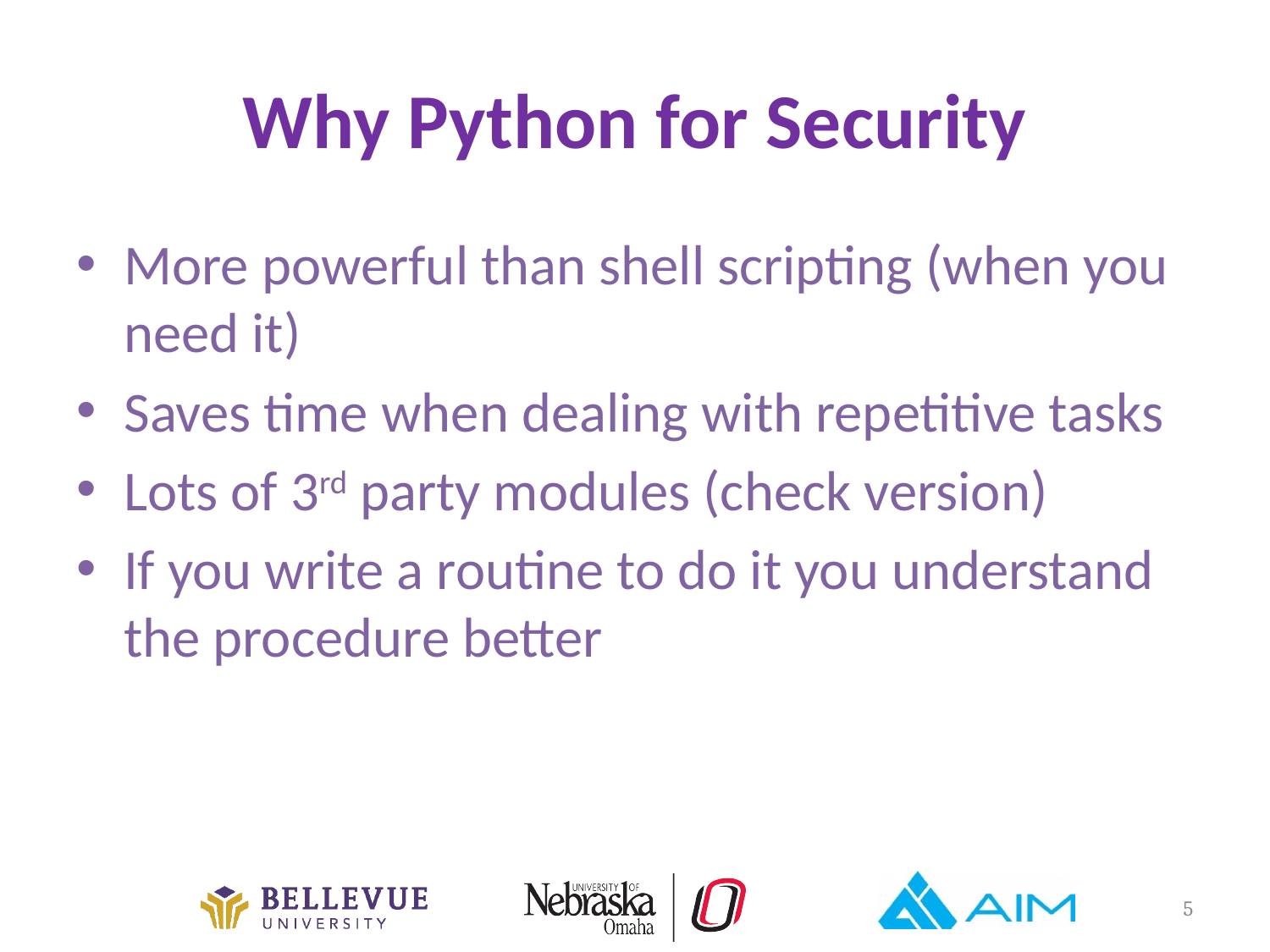

# Why Python for Security
More powerful than shell scripting (when you need it)
Saves time when dealing with repetitive tasks
Lots of 3rd party modules (check version)
If you write a routine to do it you understand the procedure better

5